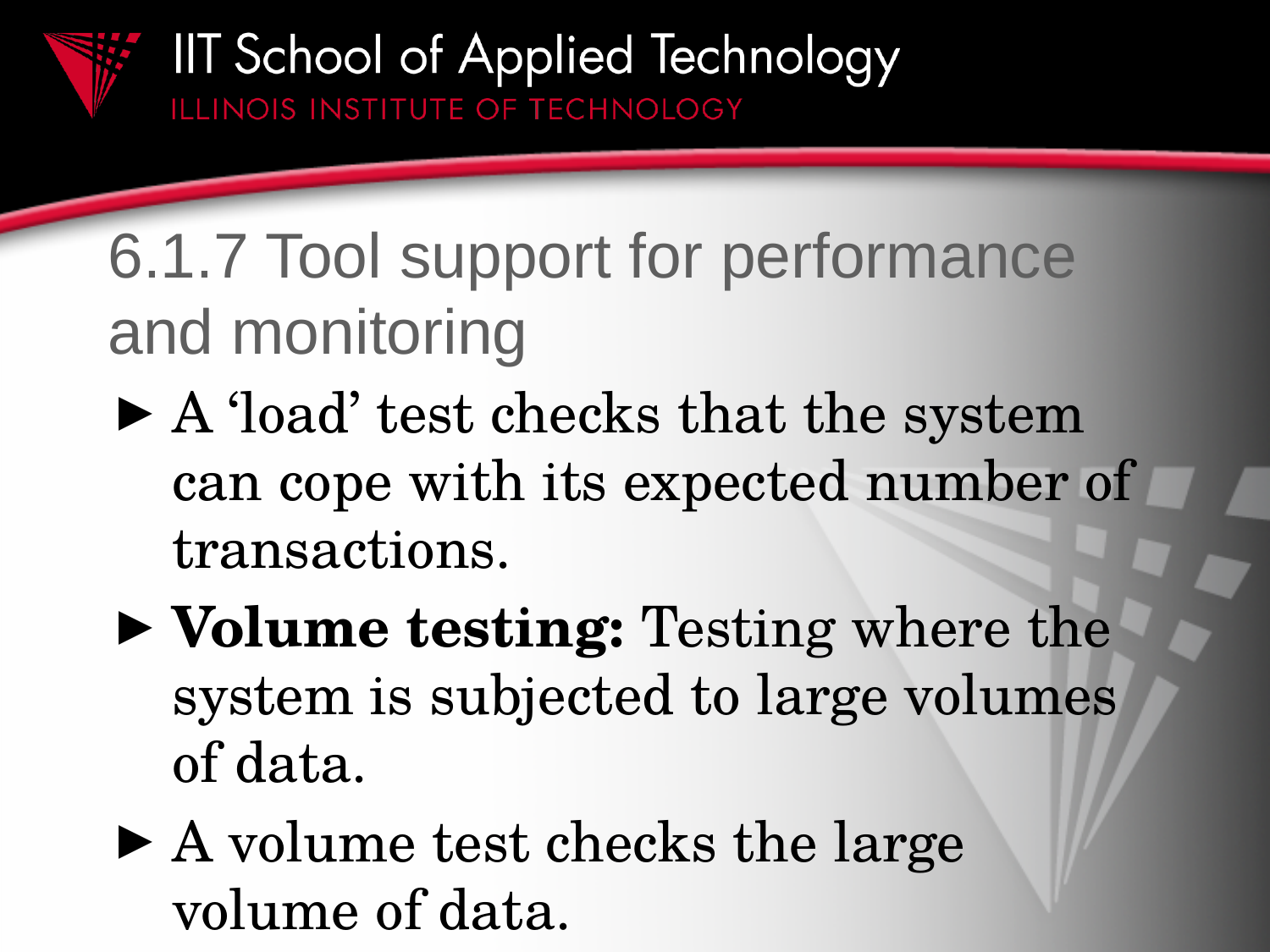

# 6.1.7 Tool support for performance and monitoring
A ‘load’ test checks that the system can cope with its expected number of transactions.
Volume testing: Testing where the system is subjected to large volumes of data.
A volume test checks the large volume of data.